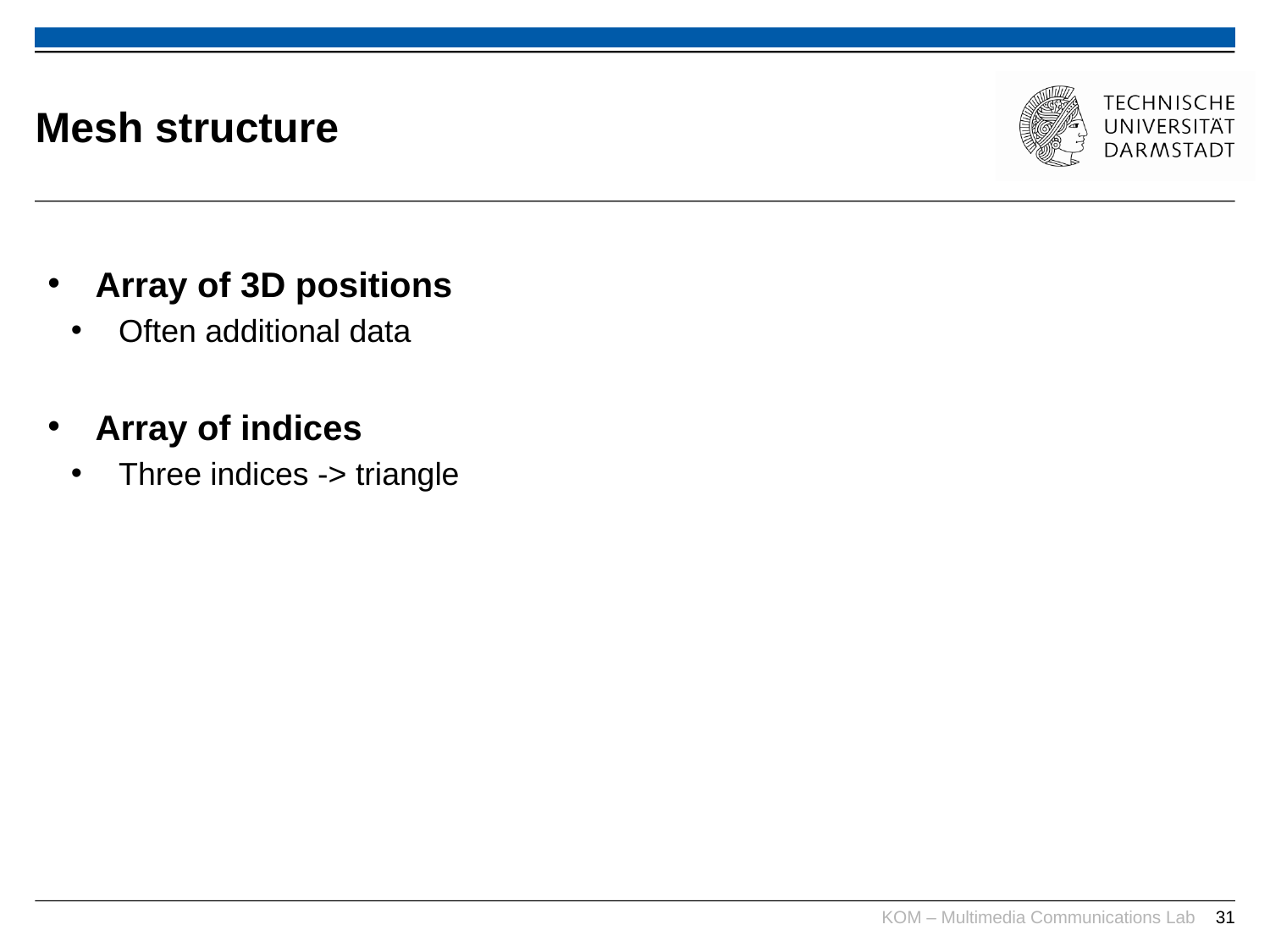

# Mesh structure

Array of 3D positions
Often additional data

Array of indices
Three indices -> triangle